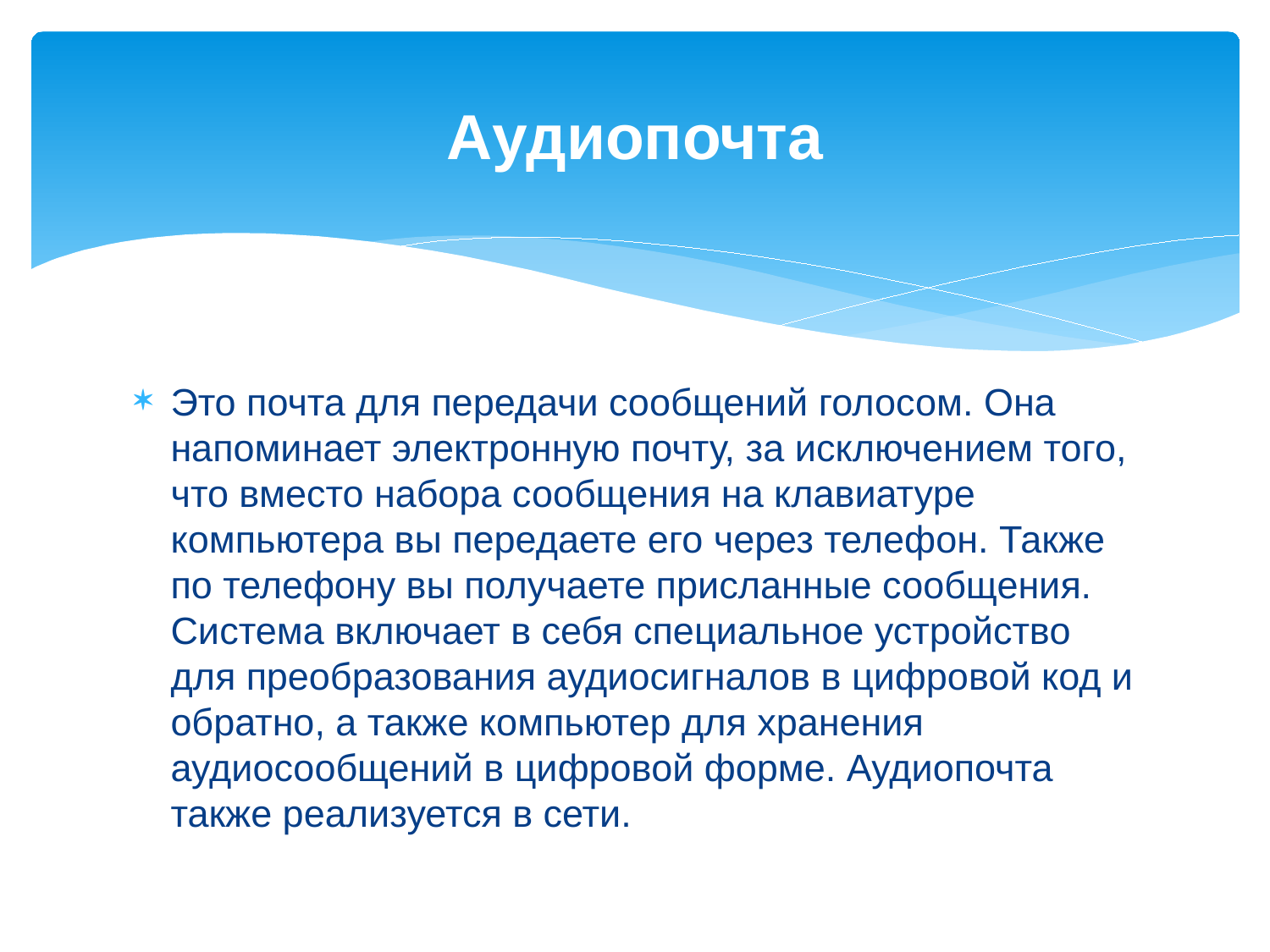

# Аудиопочта
Это почта для передачи сообщений голосом. Она напоминает электронную почту, за исключением того, что вместо набора сообщения на клавиатуре компьютера вы передаете его через телефон. Также по телефону вы получаете присланные сообщения. Система включает в себя специальное устройство для преобразования аудиосигналов в цифровой код и обратно, а также компьютер для хранения аудиосообщений в цифровой форме. Аудиопочта также реализуется в сети.